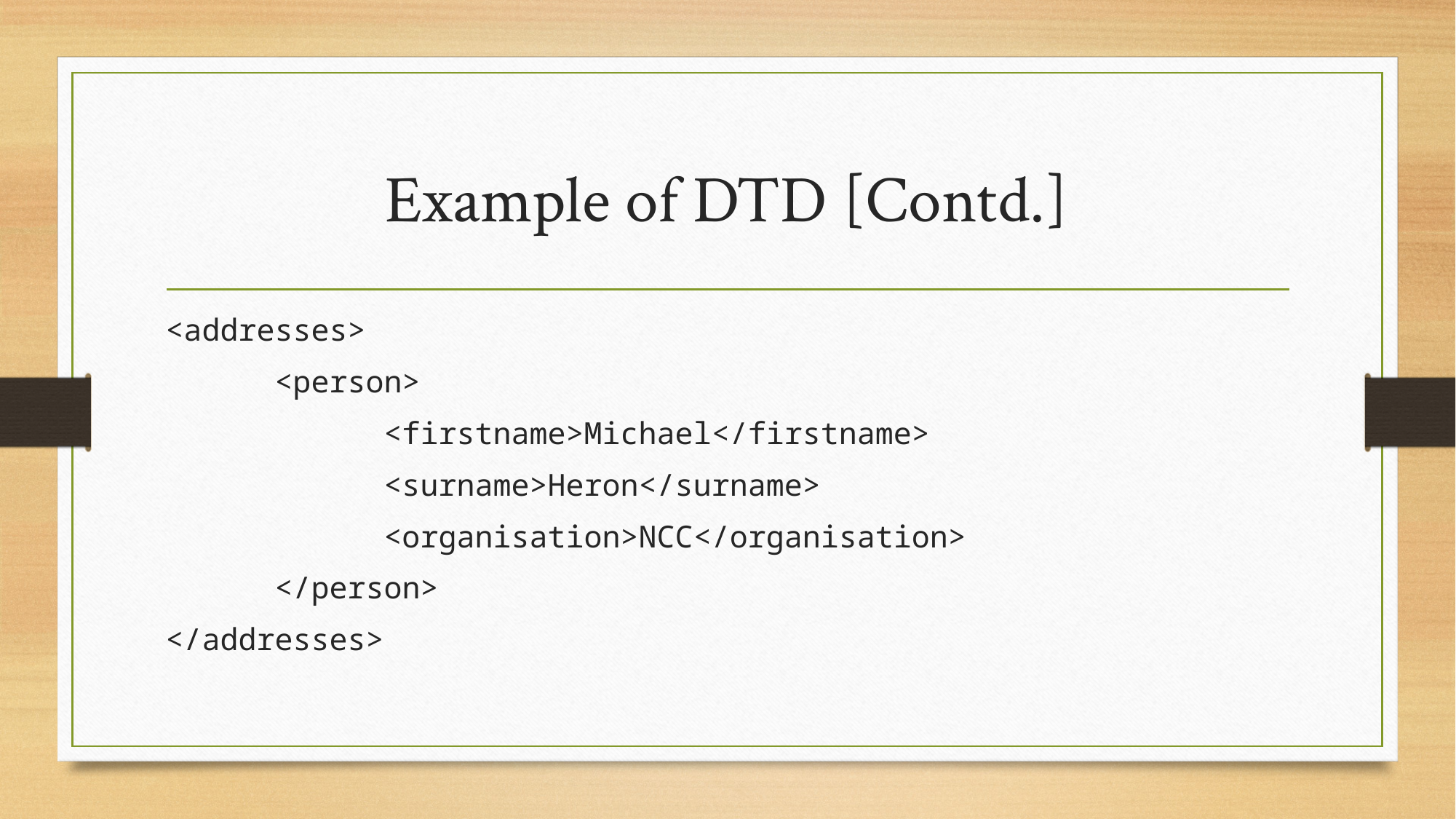

# Example of DTD [Contd.]
<addresses>
	<person>
		<firstname>Michael</firstname>
		<surname>Heron</surname>
		<organisation>NCC</organisation>
	</person>
</addresses>